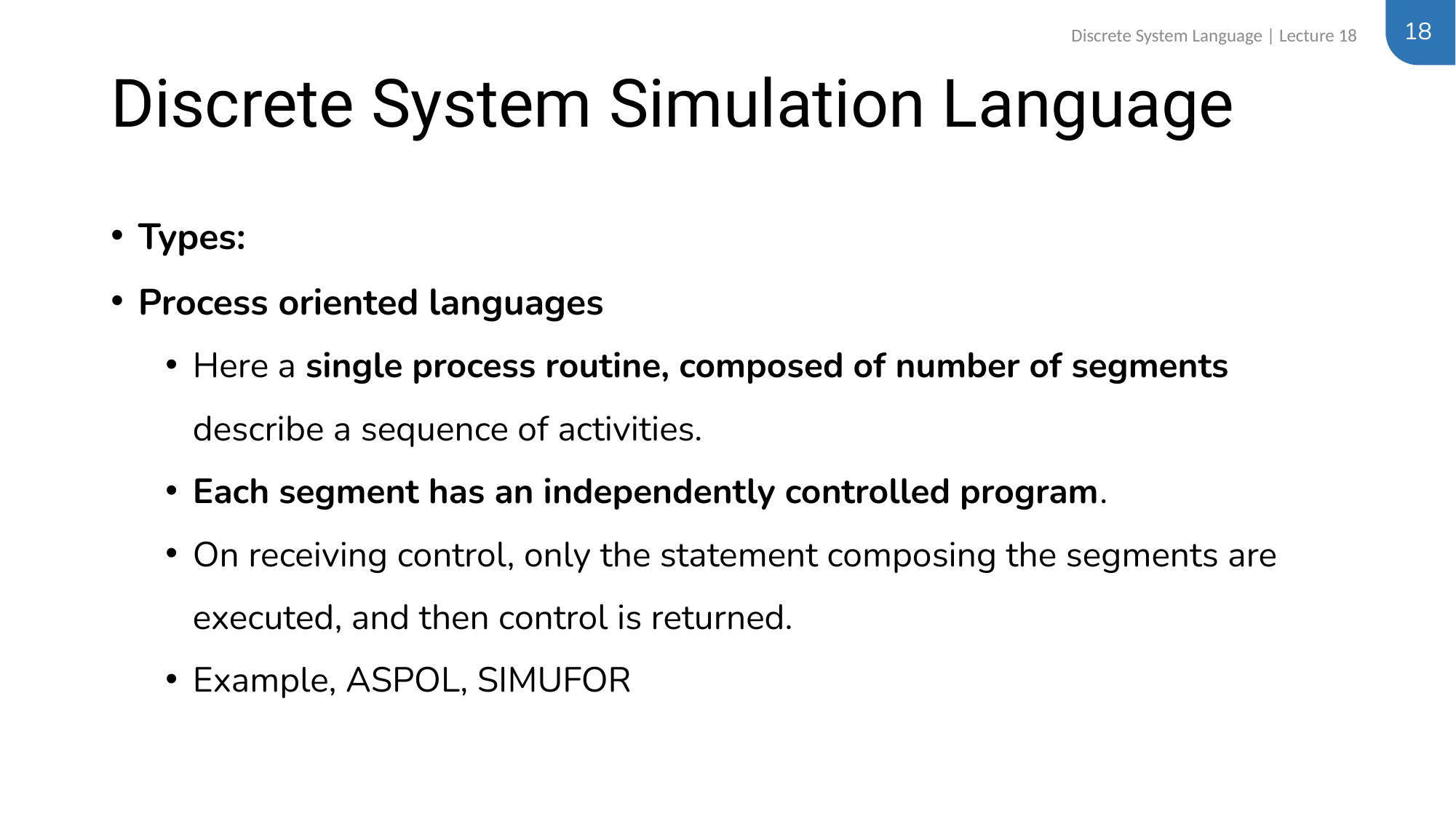

18
Discrete System Language | Lecture 18
# Discrete System Simulation Language
Types:
Process oriented languages
Here a single process routine, composed of number of segments describe a sequence of activities.
Each segment has an independently controlled program.
On receiving control, only the statement composing the segments are executed, and then control is returned.
Example, ASPOL, SIMUFOR